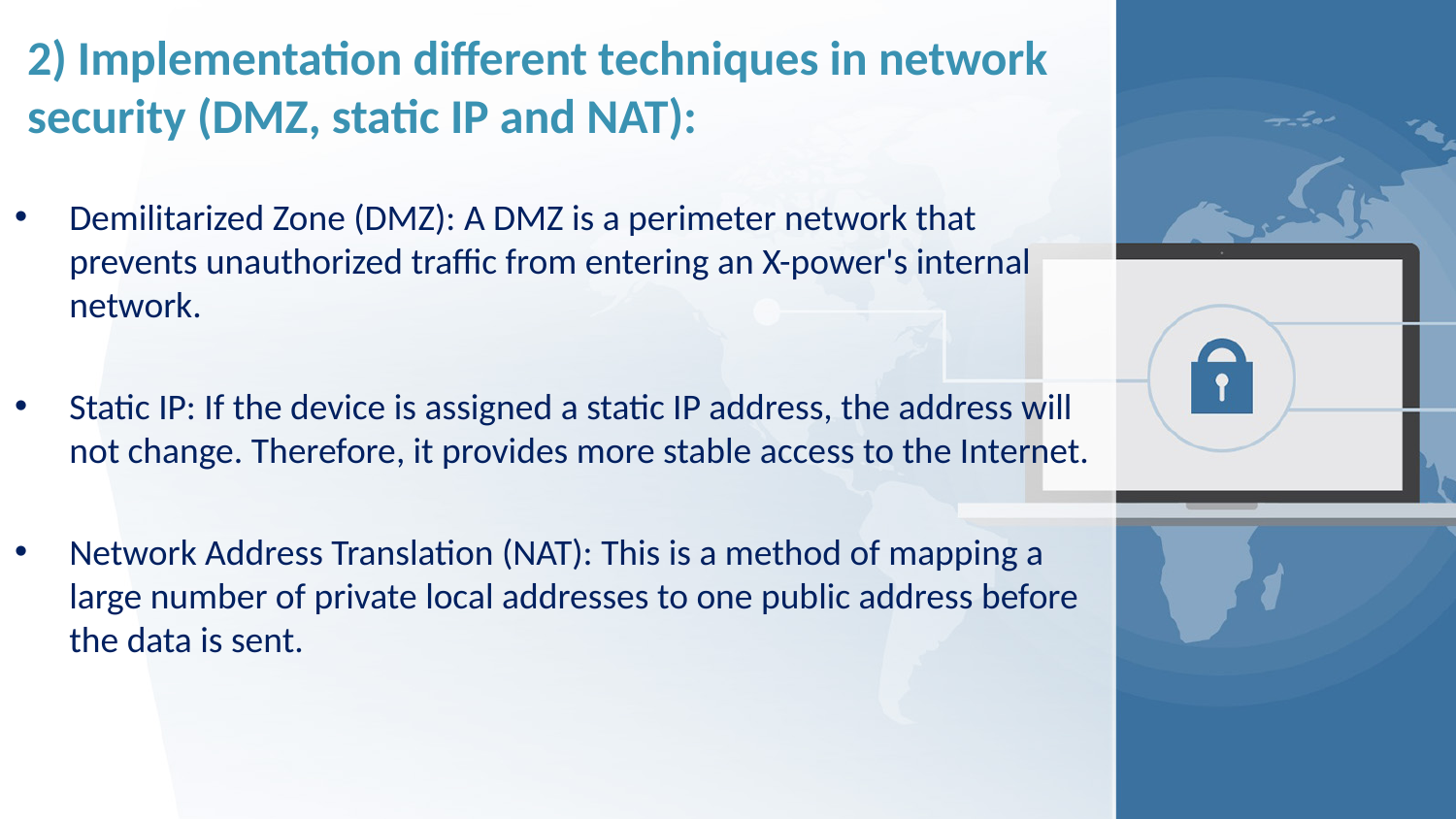

# 2) Implementation different techniques in network security (DMZ, static IP and NAT):
Demilitarized Zone (DMZ): A DMZ is a perimeter network that prevents unauthorized traffic from entering an X-power's internal network.

Static IP: If the device is assigned a static IP address, the address will not change. Therefore, it provides more stable access to the Internet.

Network Address Translation (NAT): This is a method of mapping a large number of private local addresses to one public address before the data is sent.